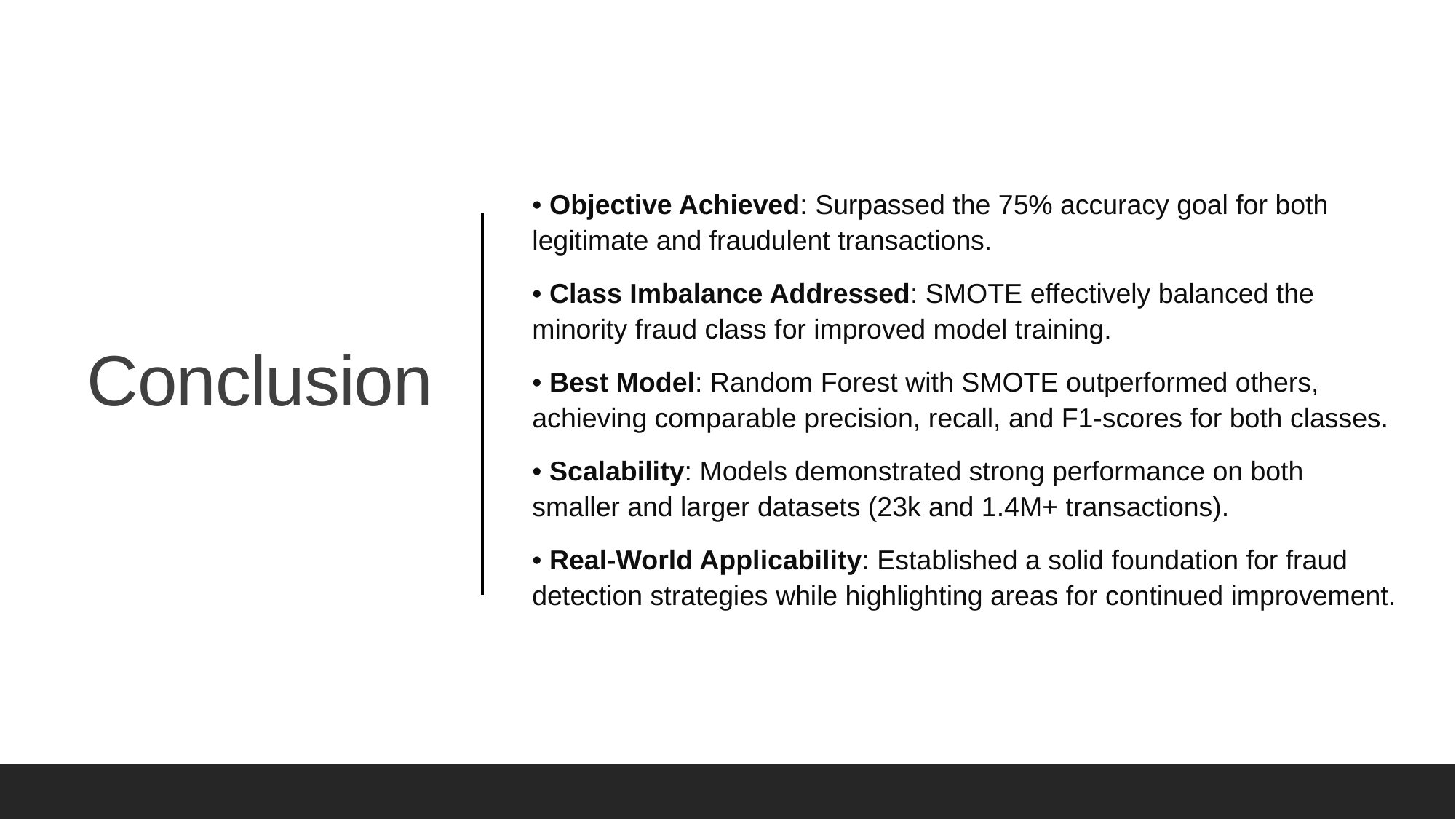

• Objective Achieved: Surpassed the 75% accuracy goal for both legitimate and fraudulent transactions.
• Class Imbalance Addressed: SMOTE effectively balanced the minority fraud class for improved model training.
• Best Model: Random Forest with SMOTE outperformed others, achieving comparable precision, recall, and F1-scores for both classes.
• Scalability: Models demonstrated strong performance on both smaller and larger datasets (23k and 1.4M+ transactions).
• Real-World Applicability: Established a solid foundation for fraud detection strategies while highlighting areas for continued improvement.

# Conclusion